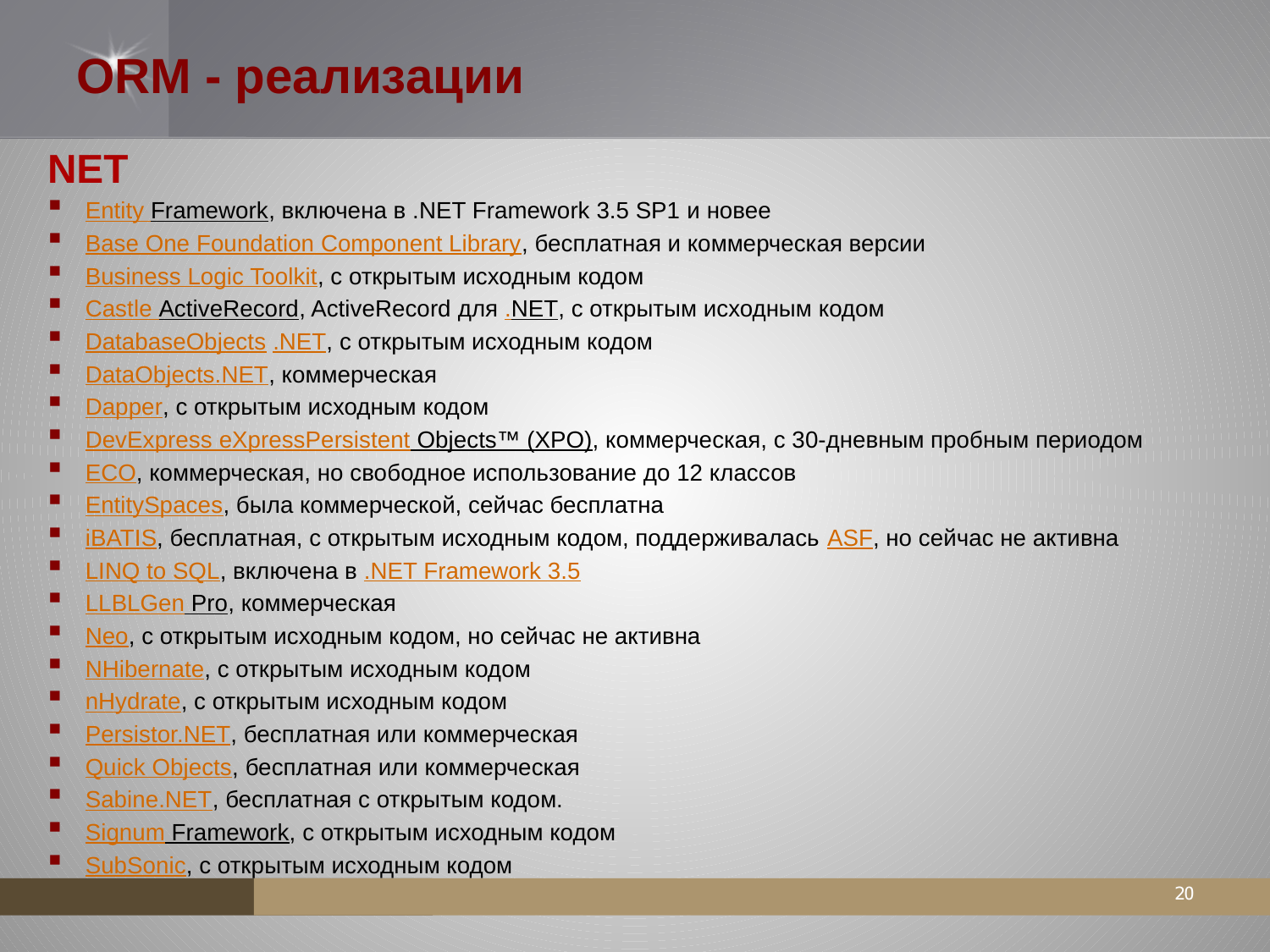

# ORM - реализации
NET
Entity Framework, включена в .NET Framework 3.5 SP1 и новее
Base One Foundation Component Library, бесплатная и коммерческая версии
Business Logic Toolkit, с открытым исходным кодом
Castle ActiveRecord, ActiveRecord для .NET, с открытым исходным кодом
DatabaseObjects .NET, с открытым исходным кодом
DataObjects.NET, коммерческая
Dapper, с открытым исходным кодом
DevExpress eXpressPersistent Objects™ (XPO), коммерческая, с 30-дневным пробным периодом
ECO, коммерческая, но свободное использование до 12 классов
EntitySpaces, была коммерческой, сейчас бесплатна
iBATIS, бесплатная, с открытым исходным кодом, поддерживалась ASF, но сейчас не активна
LINQ to SQL, включена в .NET Framework 3.5
LLBLGen Pro, коммерческая
Neo, с открытым исходным кодом, но сейчас не активна
NHibernate, с открытым исходным кодом
nHydrate, с открытым исходным кодом
Persistor.NET, бесплатная или коммерческая
Quick Objects, бесплатная или коммерческая
Sabine.NET, бесплатная с открытым кодом.
Signum Framework, с открытым исходным кодом
SubSonic, с открытым исходным кодом

20